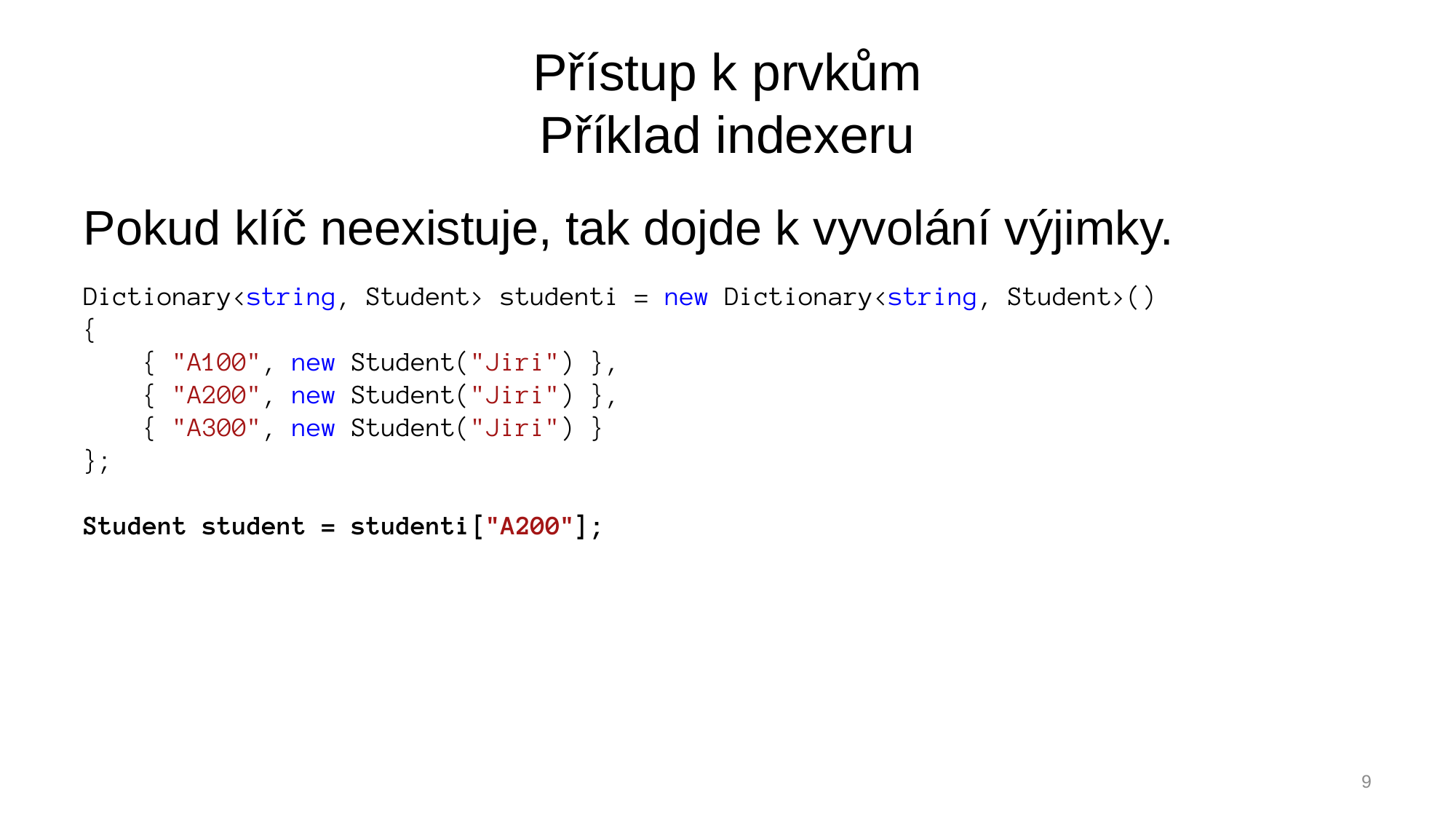

# Přístup k prvkům Příklad indexeru
Pokud klíč neexistuje, tak dojde k vyvolání výjimky.
Dictionary<string, Student> studenti = new Dictionary<string, Student>()
{
    { "A100", new Student("Jiri") },
    { "A200", new Student("Jiri") },
    { "A300", new Student("Jiri") }
};

Student student = studenti["A200"];
9